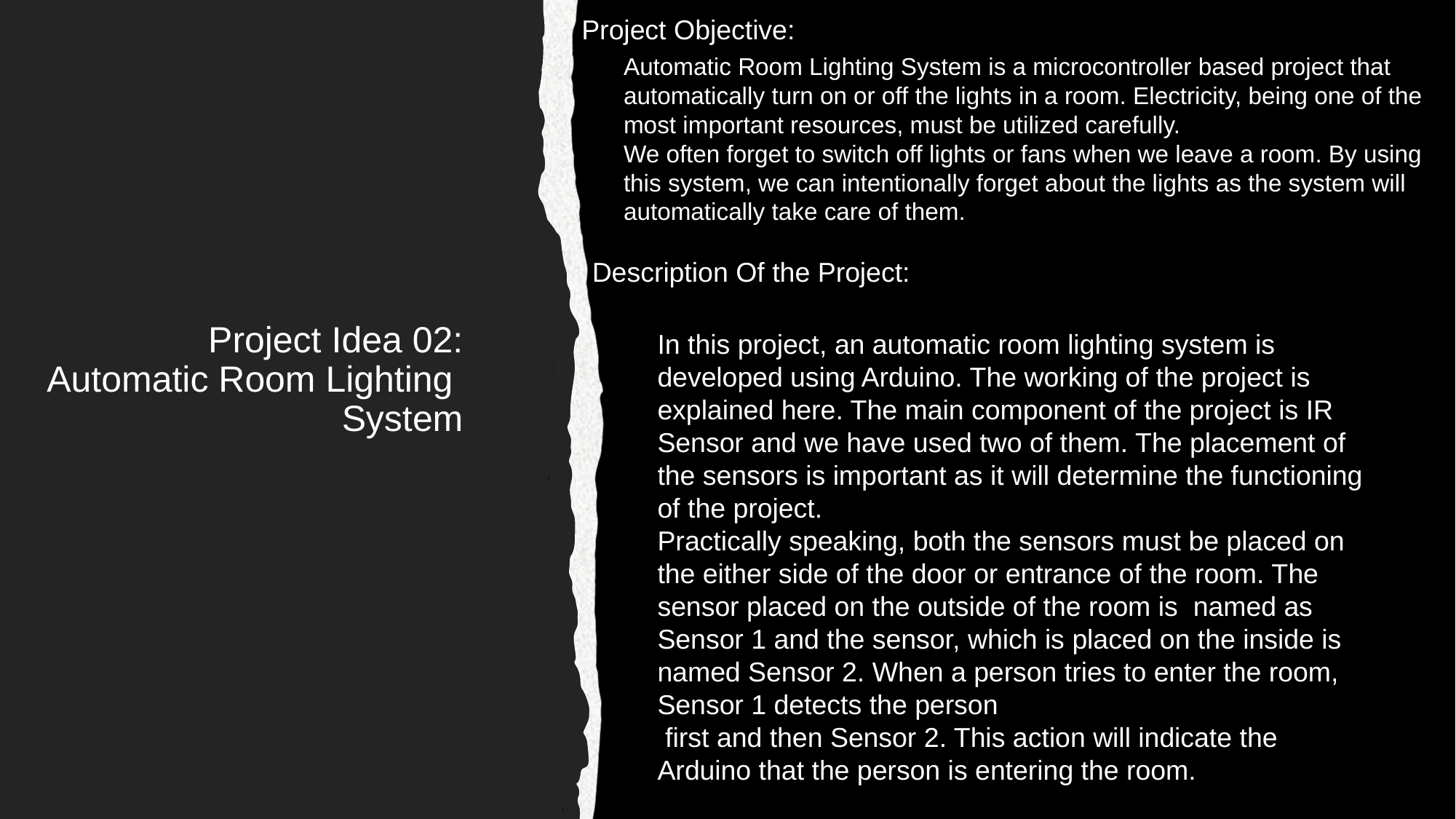

Project Objective:
Automatic Room Lighting System is a microcontroller based project that automatically turn on or off the lights in a room. Electricity, being one of the most important resources, must be utilized carefully.
We often forget to switch off lights or fans when we leave a room. By using this system, we can intentionally forget about the lights as the system will automatically take care of them.
# Project Idea 02: Automatic Room Lighting  System
Description Of the Project:
In this project, an automatic room lighting system is developed using Arduino. The working of the project is explained here. The main component of the project is IR Sensor and we have used two of them. The placement of the sensors is important as it will determine the functioning of the project.
Practically speaking, both the sensors must be placed on the either side of the door or entrance of the room. The sensor placed on the outside of the room is  named as Sensor 1 and the sensor, which is placed on the inside is named Sensor 2. When a person tries to enter the room, Sensor 1 detects the person
 first and then Sensor 2. This action will indicate the Arduino that the person is entering the room.